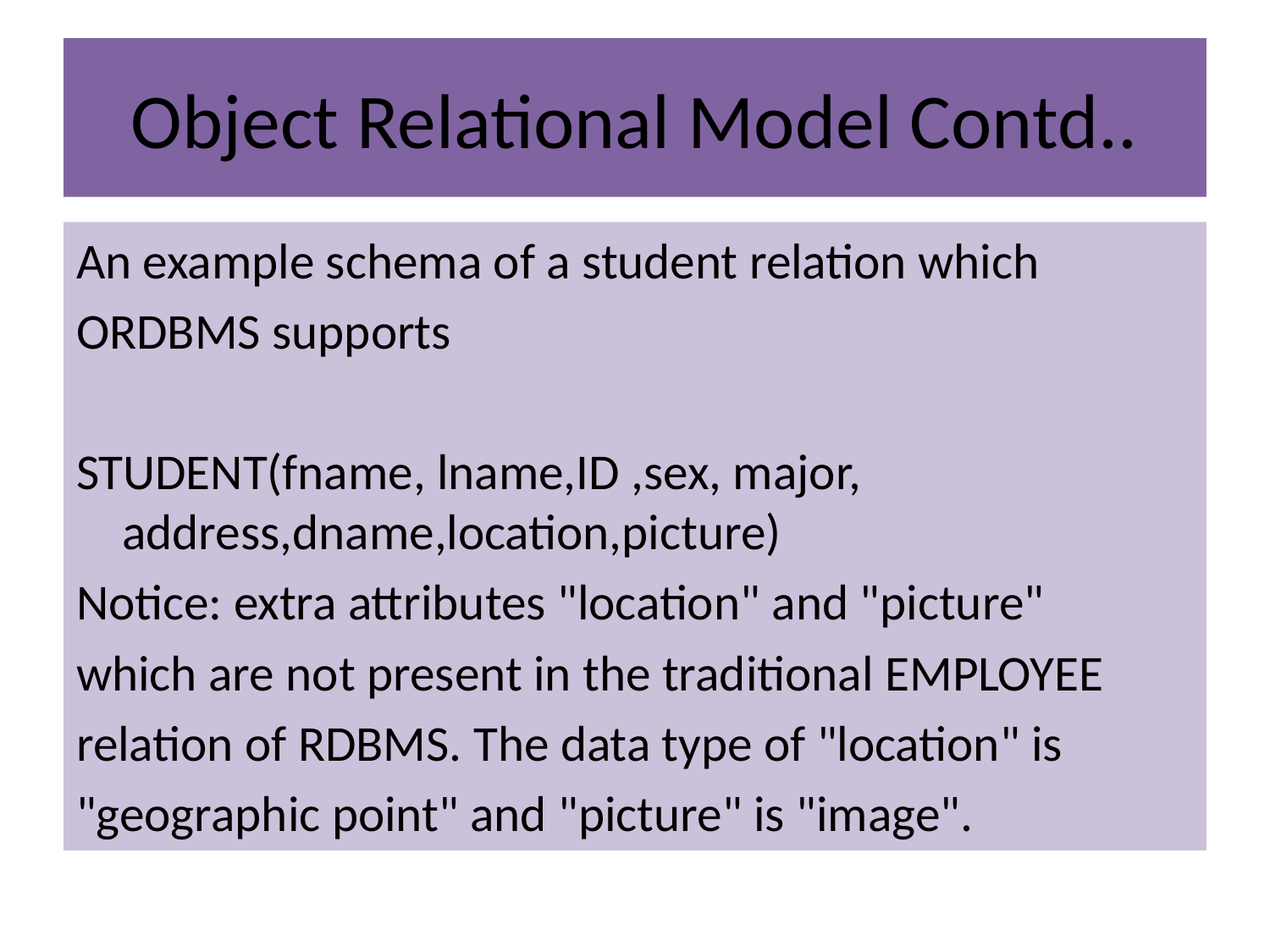

# Object Relational Model Contd..
An example schema of a student relation which
ORDBMS supports

STUDENT(fname, lname,ID ,sex, major, address,dname,location,picture)
Notice: extra attributes "location" and "picture"
which are not present in the traditional EMPLOYEE
relation of RDBMS. The data type of "location" is
"geographic point" and "picture" is "image".